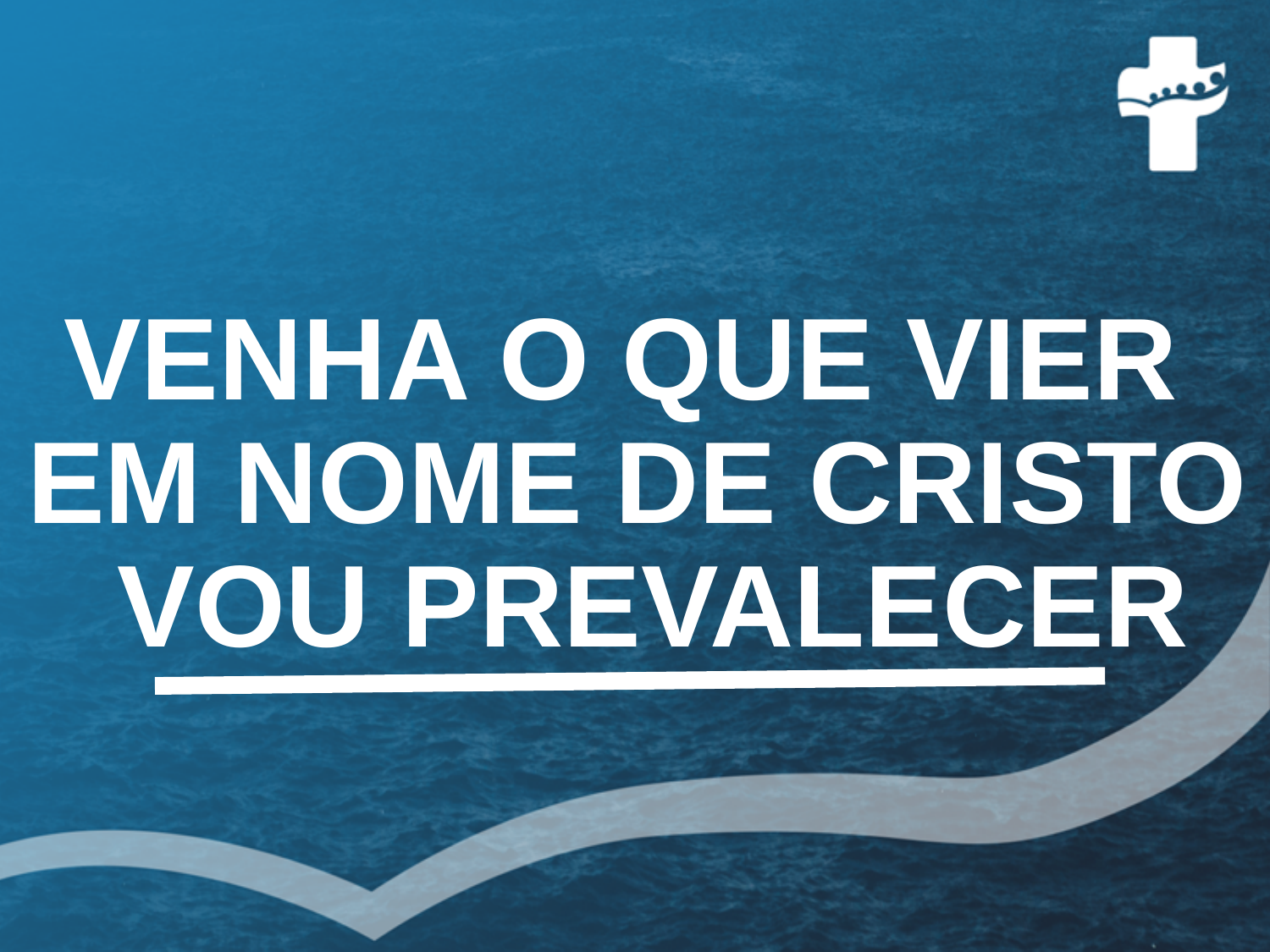

# VENHA O QUE VIER EM NOME DE CRISTO  VOU PREVALECER